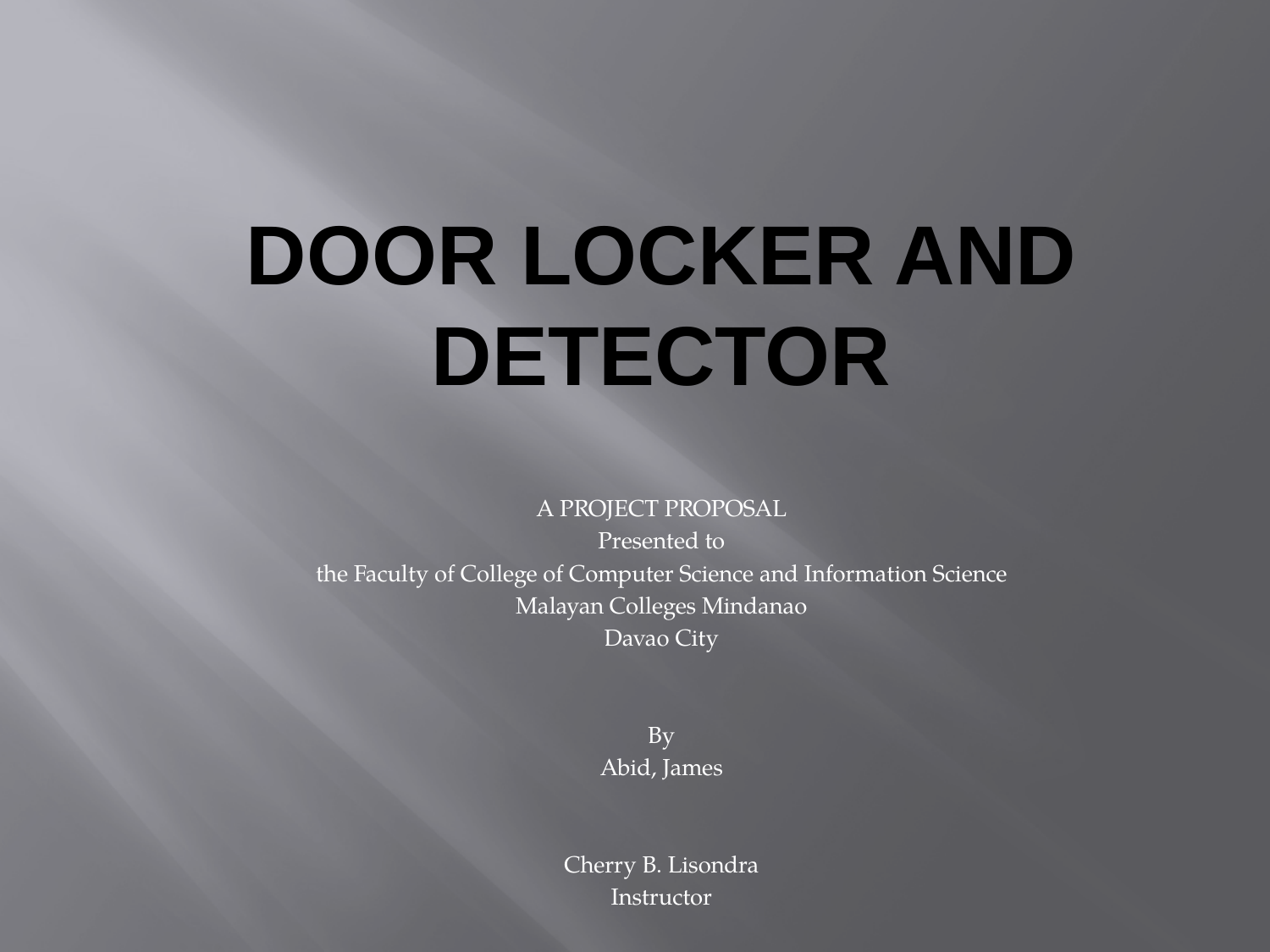

# Door Locker And Detector

A PROJECT PROPOSAL
Presented to
the Faculty of College of Computer Science and Information Science
Malayan Colleges Mindanao
Davao City

By
Abid, James

Cherry B. Lisondra
Instructor